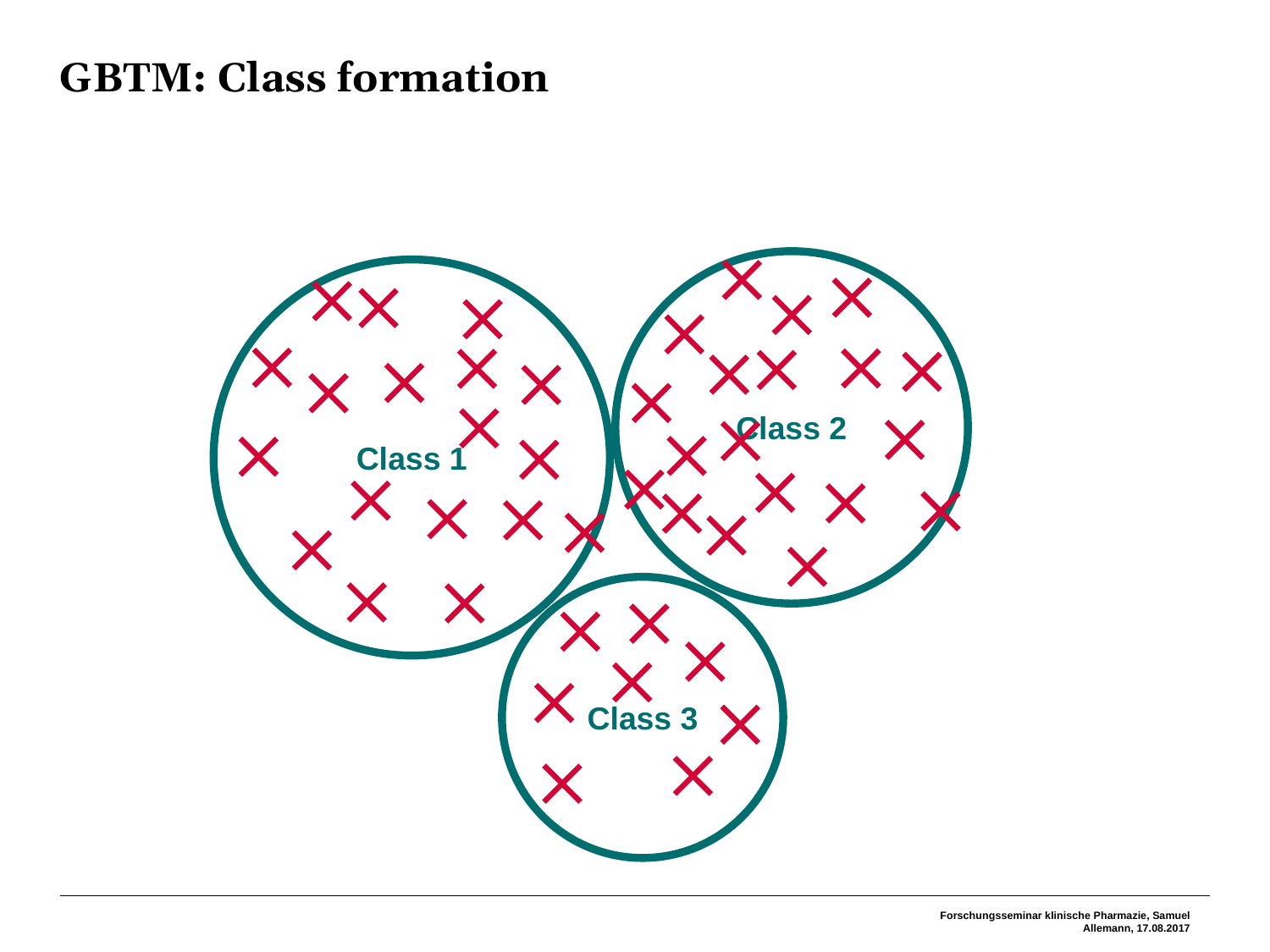

# GBTM: Class formation

Class 2
Class 1

Class 3

Forschungsseminar klinische Pharmazie, Samuel Allemann, 17.08.2017